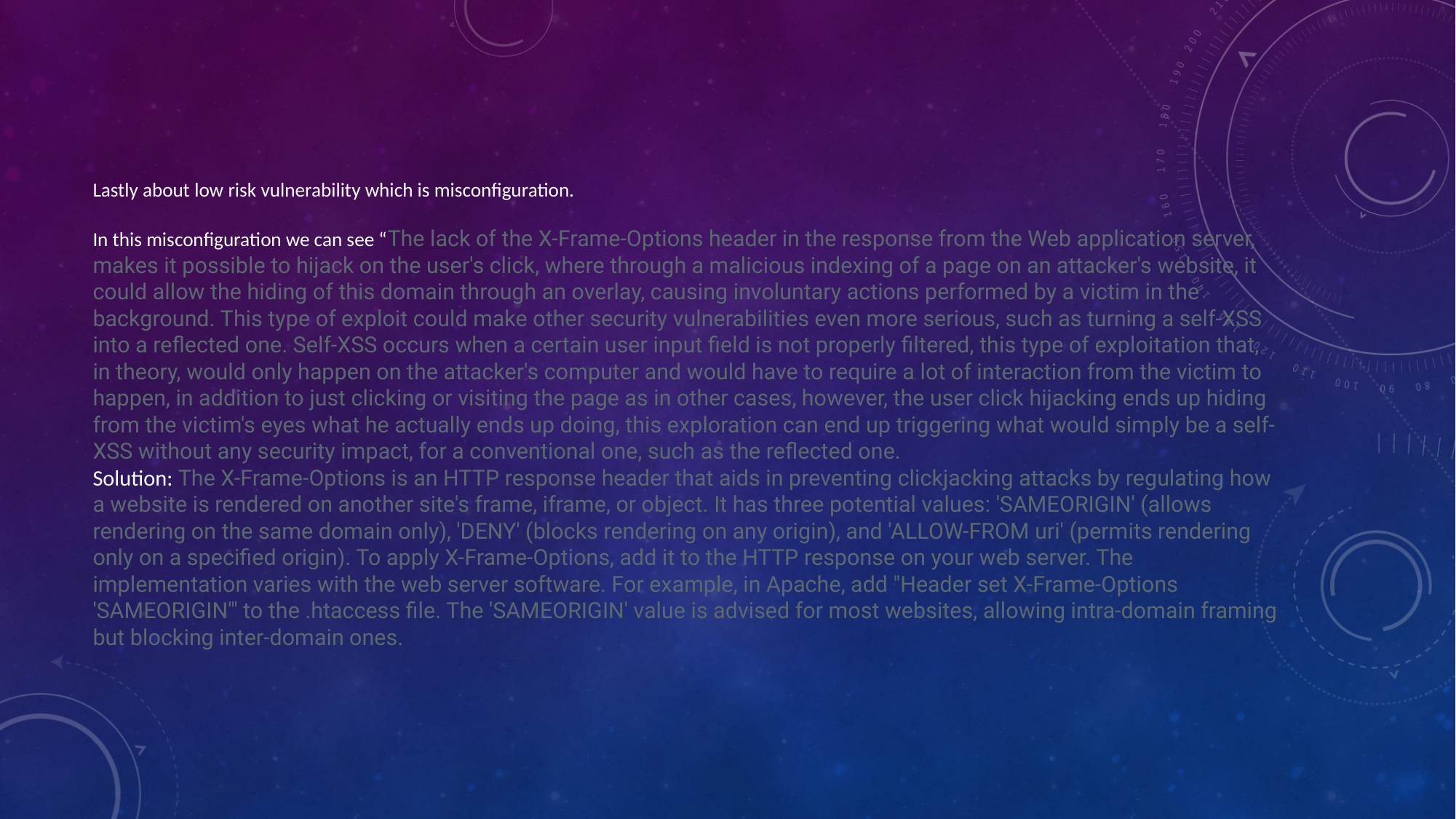

# Lastly about low risk vulnerability which is misconfiguration. In this misconfiguration we can see “The lack of the X-Frame-Options header in the response from the Web application server, makes it possible to hijack on the user's click, where through a malicious indexing of a page on an attacker's website, it could allow the hiding of this domain through an overlay, causing involuntary actions performed by a victim in the background. This type of exploit could make other security vulnerabilities even more serious, such as turning a self-XSS into a reflected one. Self-XSS occurs when a certain user input field is not properly filtered, this type of exploitation that, in theory, would only happen on the attacker's computer and would have to require a lot of interaction from the victim to happen, in addition to just clicking or visiting the page as in other cases, however, the user click hijacking ends up hiding from the victim's eyes what he actually ends up doing, this exploration can end up triggering what would simply be a self-XSS without any security impact, for a conventional one, such as the reflected one. Solution: The X-Frame-Options is an HTTP response header that aids in preventing clickjacking attacks by regulating how a website is rendered on another site's frame, iframe, or object. It has three potential values: 'SAMEORIGIN' (allows rendering on the same domain only), 'DENY' (blocks rendering on any origin), and 'ALLOW-FROM uri' (permits rendering only on a specified origin). To apply X-Frame-Options, add it to the HTTP response on your web server. The implementation varies with the web server software. For example, in Apache, add "Header set X-Frame-Options 'SAMEORIGIN'" to the .htaccess file. The 'SAMEORIGIN' value is advised for most websites, allowing intra-domain framing but blocking inter-domain ones.